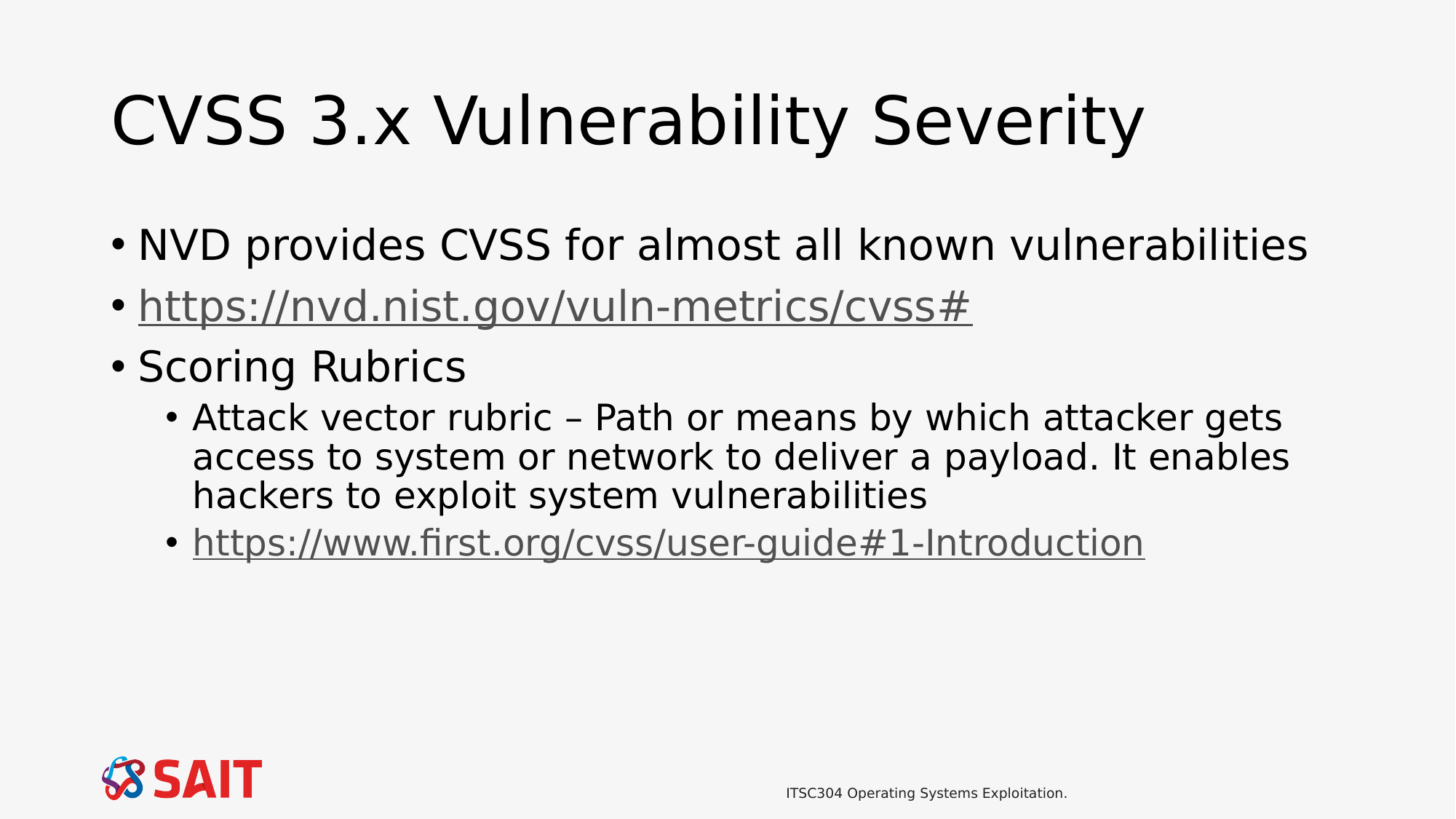

# CVSS 3.x Vulnerability Severity
NVD provides CVSS for almost all known vulnerabilities
https://nvd.nist.gov/vuln-metrics/cvss#
Scoring Rubrics
Attack vector rubric – Path or means by which attacker gets access to system or network to deliver a payload. It enables hackers to exploit system vulnerabilities
https://www.first.org/cvss/user-guide#1-Introduction

ITSC304 Operating Systems Exploitation.